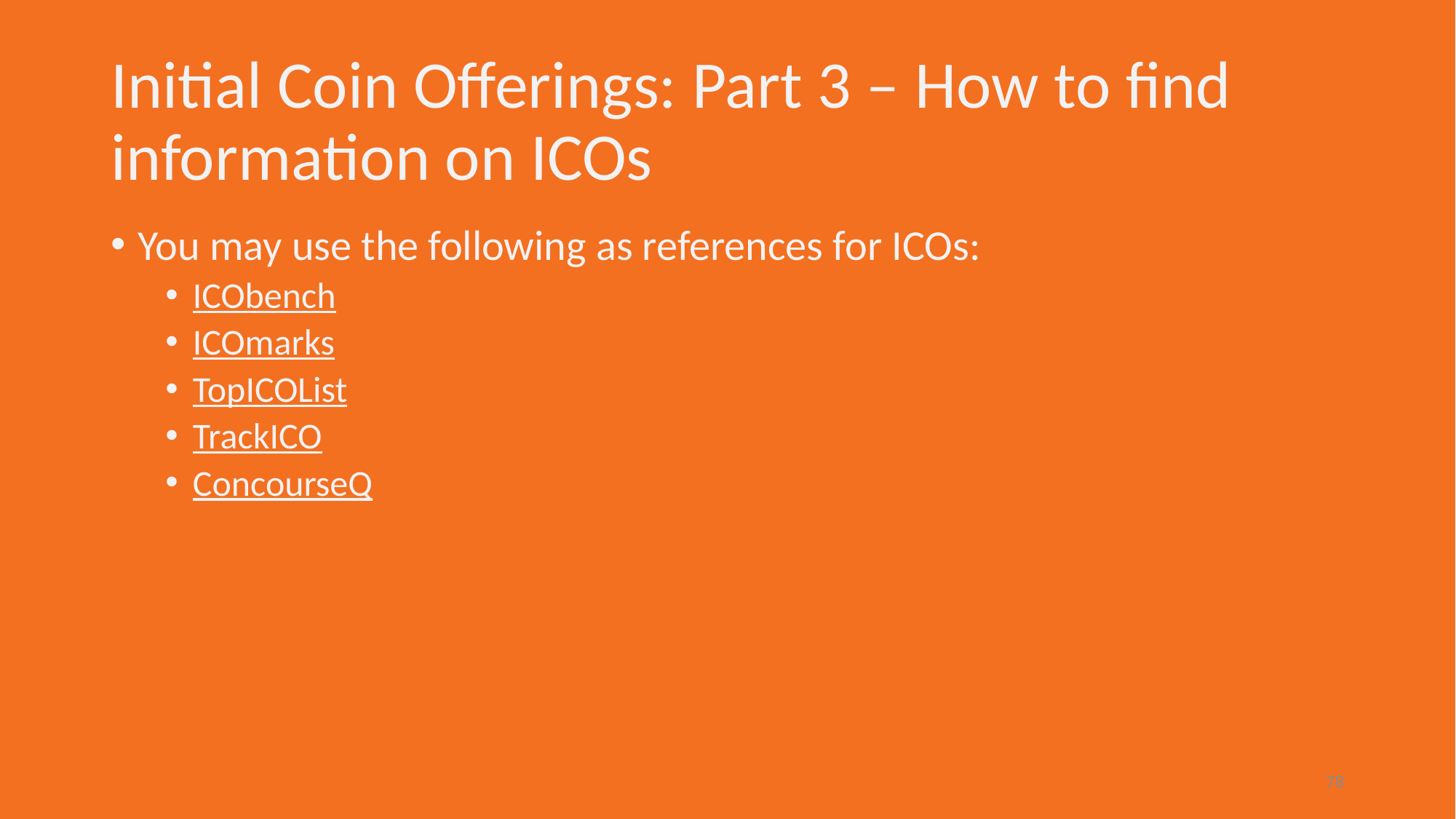

# Initial Coin Offerings: Part 3 – How to find information on ICOs
You may use the following as references for ICOs:
ICObench
ICOmarks
TopICOList
TrackICO
ConcourseQ
78